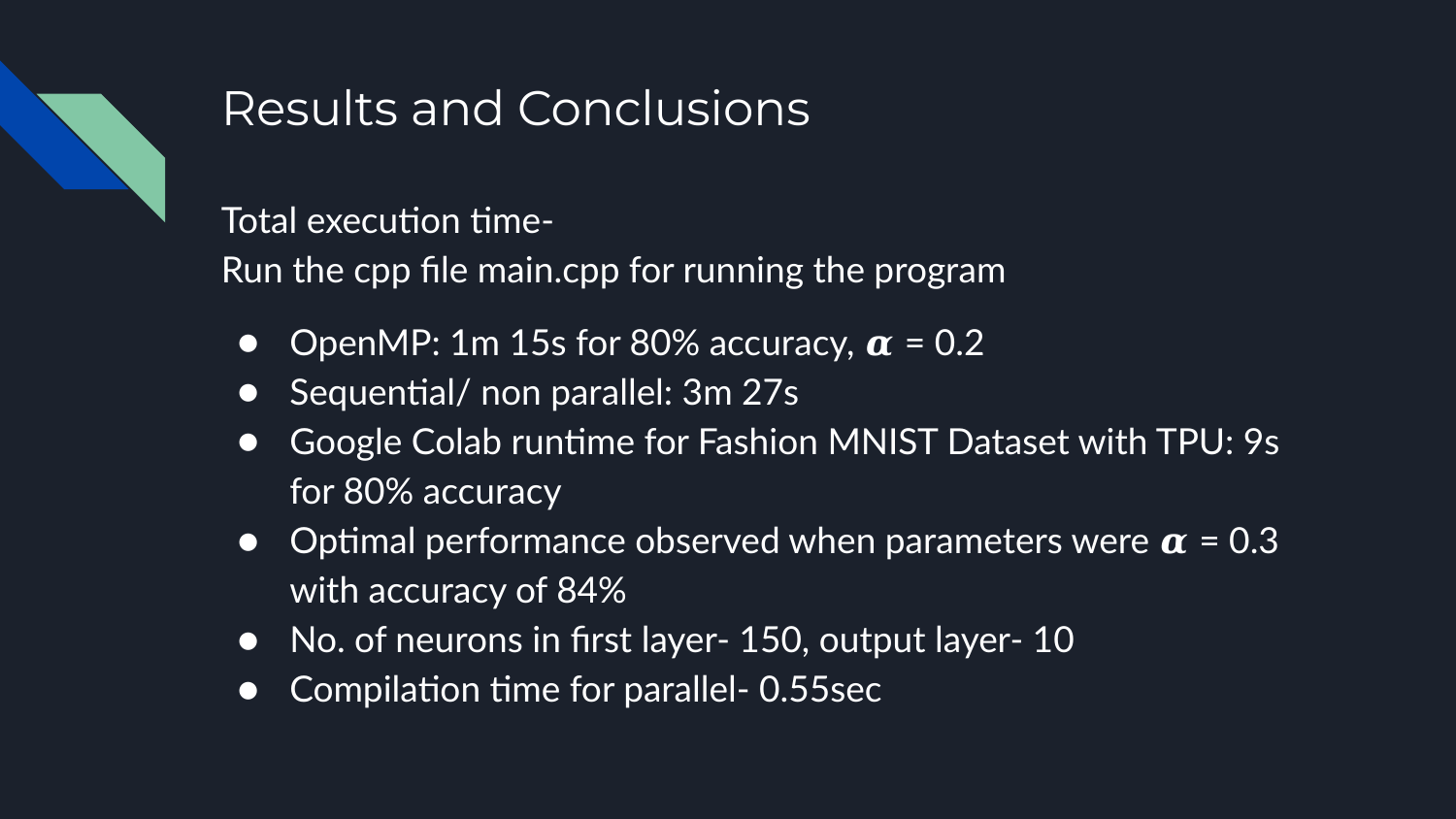

# Results and Conclusions
Total execution time-
Run the cpp file main.cpp for running the program
OpenMP: 1m 15s for 80% accuracy, 𝜶 = 0.2
Sequential/ non parallel: 3m 27s
Google Colab runtime for Fashion MNIST Dataset with TPU: 9s for 80% accuracy
Optimal performance observed when parameters were 𝜶 = 0.3 with accuracy of 84%
No. of neurons in first layer- 150, output layer- 10
Compilation time for parallel- 0.55sec